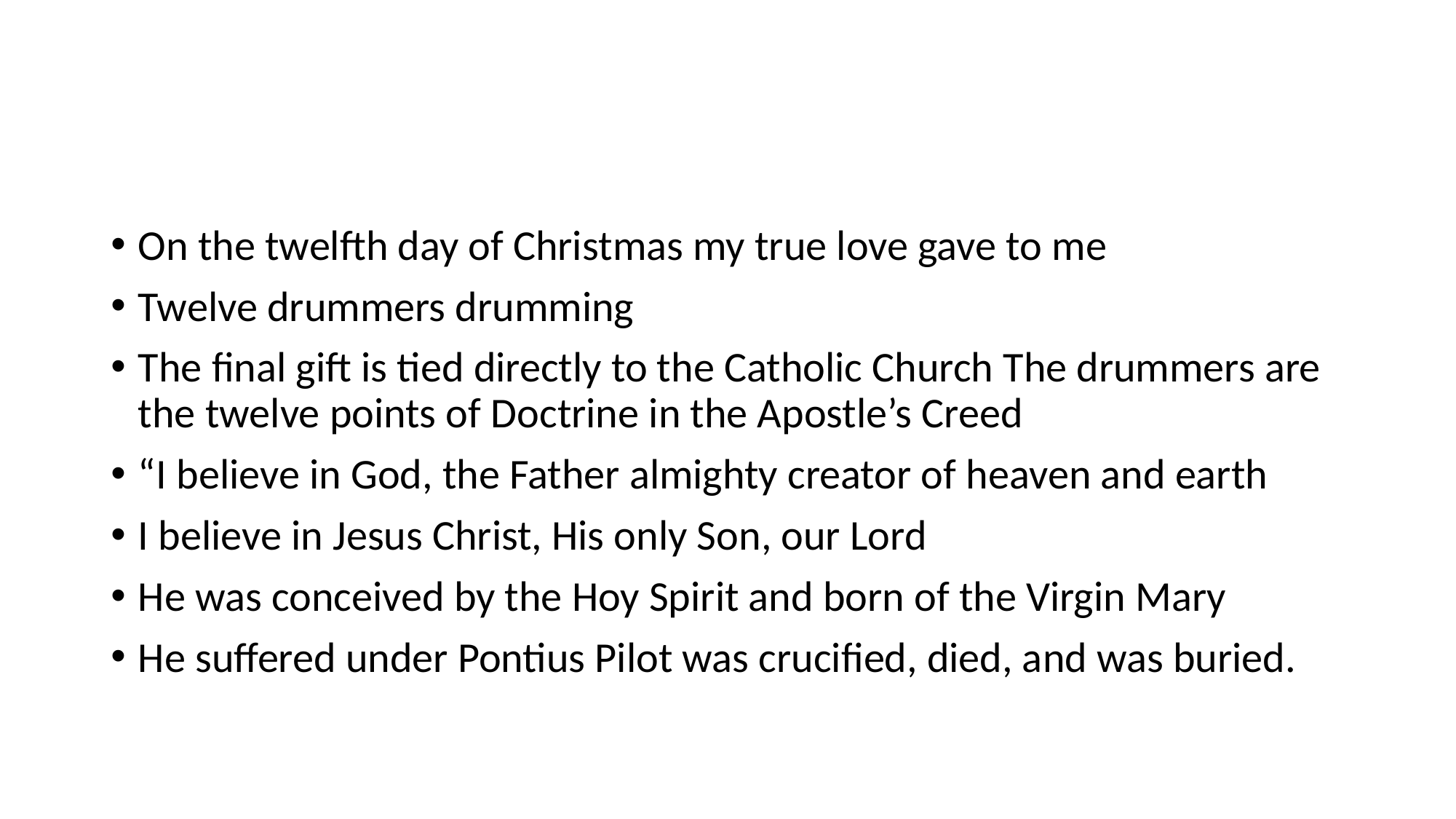

#
On the twelfth day of Christmas my true love gave to me
Twelve drummers drumming
The final gift is tied directly to the Catholic Church The drummers are the twelve points of Doctrine in the Apostle’s Creed
“I believe in God, the Father almighty creator of heaven and earth
I believe in Jesus Christ, His only Son, our Lord
He was conceived by the Hoy Spirit and born of the Virgin Mary
He suffered under Pontius Pilot was crucified, died, and was buried.